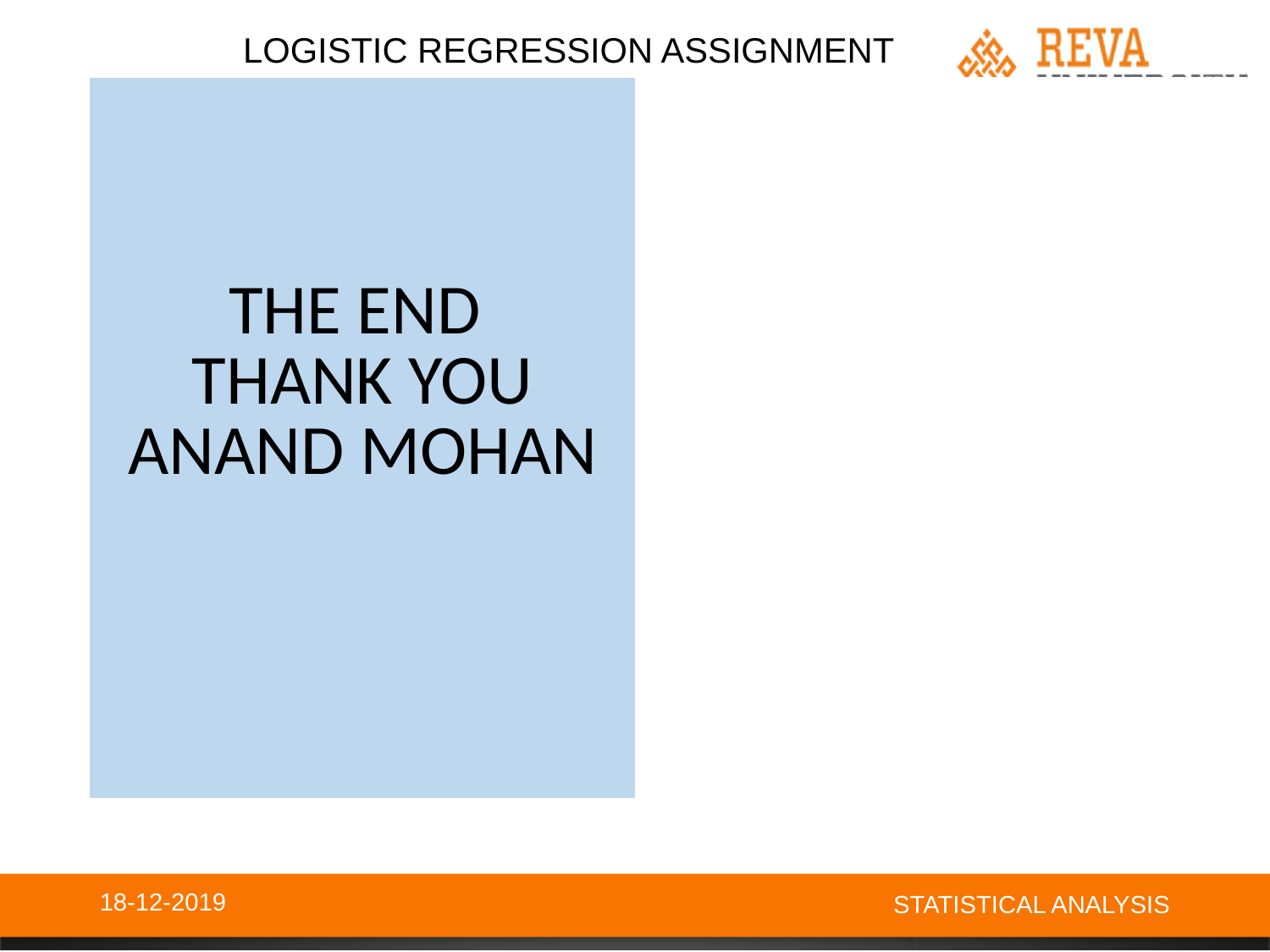

# LOGISTIC REGRESSION ASSIGNMENT
| THE END THANK YOU ANAND MOHAN |  |
| --- | --- |

18-12-2019
STATISTICAL ANALYSIS